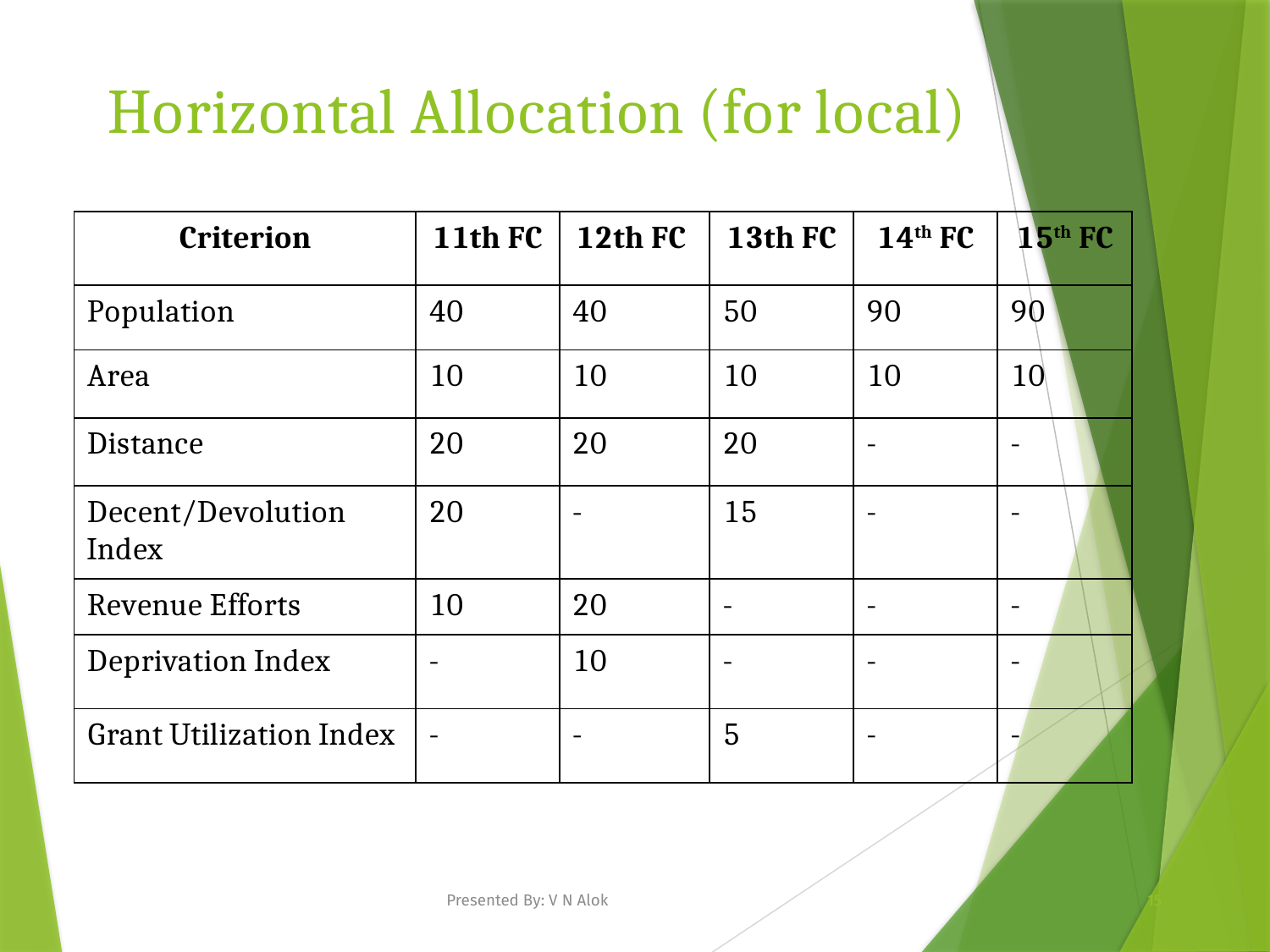

# Horizontal Allocation (for local)
| Criterion | 11th FC | 12th FC | 13th FC | 14th FC | 15th FC |
| --- | --- | --- | --- | --- | --- |
| Population | 40 | 40 | 50 | 90 | 90 |
| Area | 10 | 10 | 10 | 10 | 10 |
| Distance | 20 | 20 | 20 | - | - |
| Decent/Devolution Index | 20 | - | 15 | - | - |
| Revenue Efforts | 10 | 20 | - | - | - |
| Deprivation Index | - | 10 | - | - | - |
| Grant Utilization Index | - | - | 5 | - | - |
Presented By: V N Alok
15